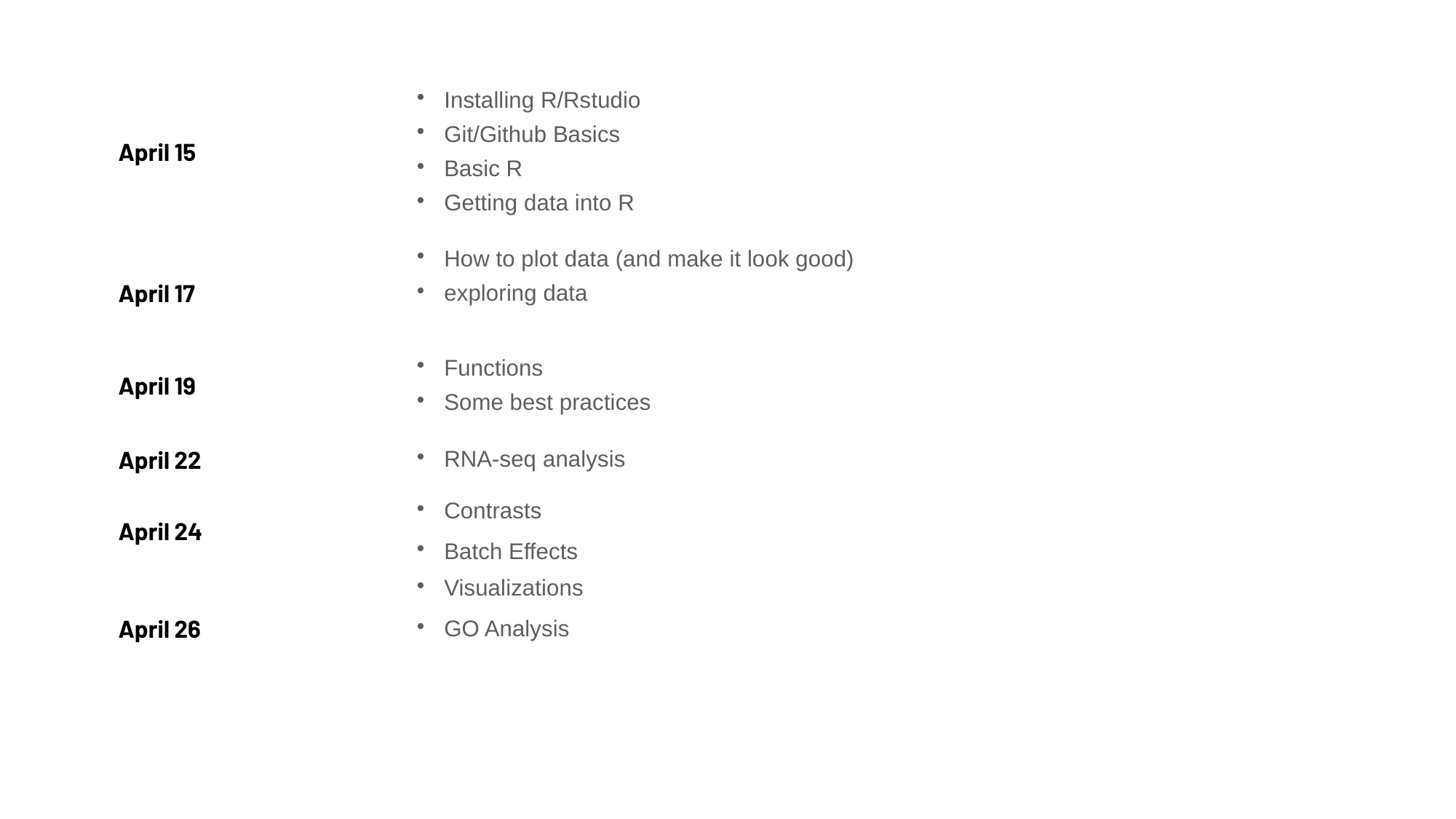

| April 15 | Installing R/Rstudio Git/Github Basics Basic R Getting data into R |
| --- | --- |
| April 17 | How to plot data (and make it look good) exploring data |
| April 19 | Functions Some best practices |
| April 22 | RNA-seq analysis |
| April 24 | Contrasts Batch Effects |
| April 26 | Visualizations GO Analysis |